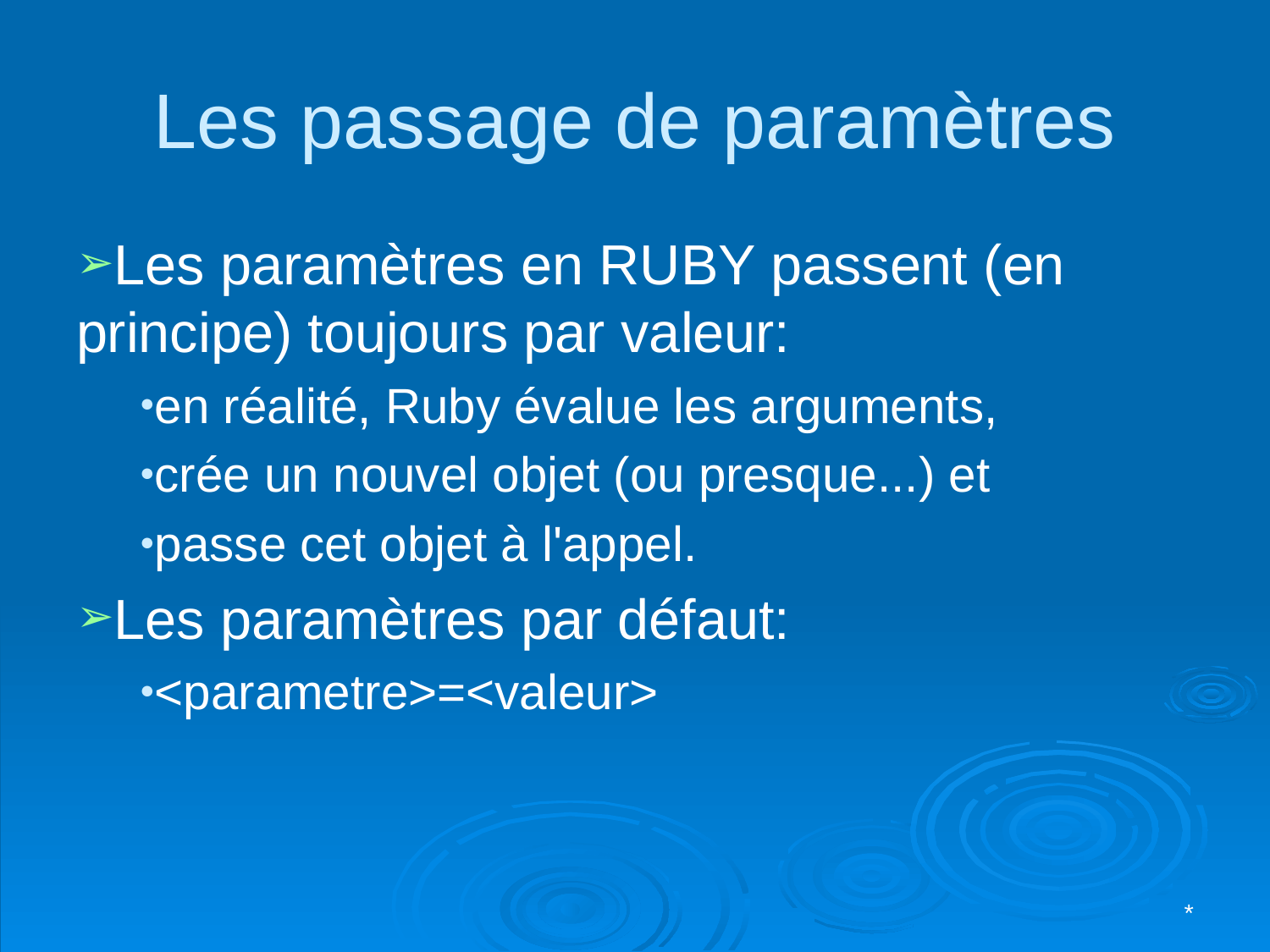

# Les passage de paramètres
Les paramètres en RUBY passent (en principe) toujours par valeur:
en réalité, Ruby évalue les arguments,
crée un nouvel objet (ou presque...) et
passe cet objet à l'appel.
Les paramètres par défaut:
<parametre>=<valeur>

*